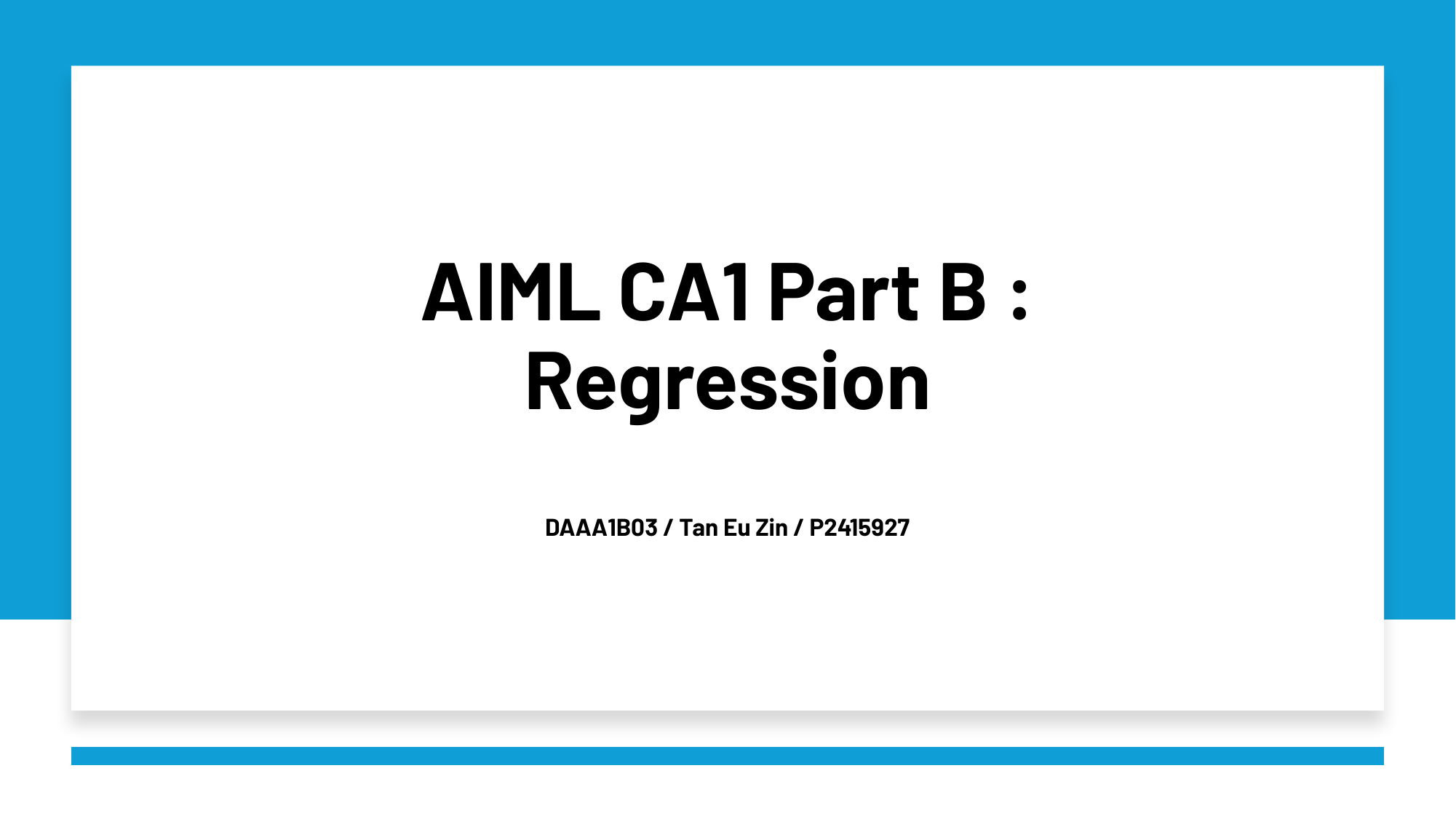

# AIML CA1 Part B : Regression DAAA1B03 / Tan Eu Zin / P2415927